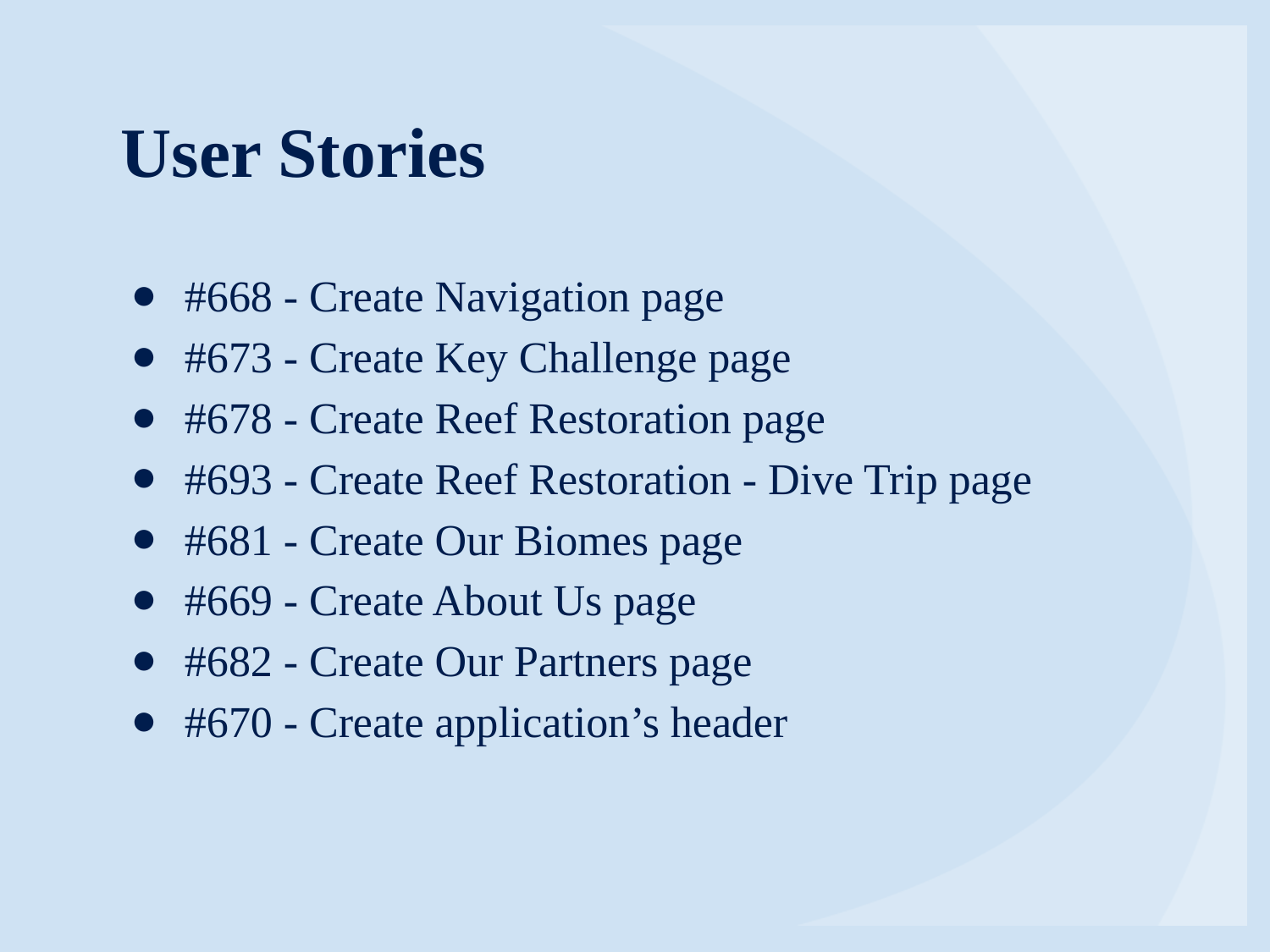

# User Stories
#668 - Create Navigation page
#673 - Create Key Challenge page
#678 - Create Reef Restoration page
#693 - Create Reef Restoration - Dive Trip page
#681 - Create Our Biomes page
#669 - Create About Us page
#682 - Create Our Partners page
#670 - Create application’s header